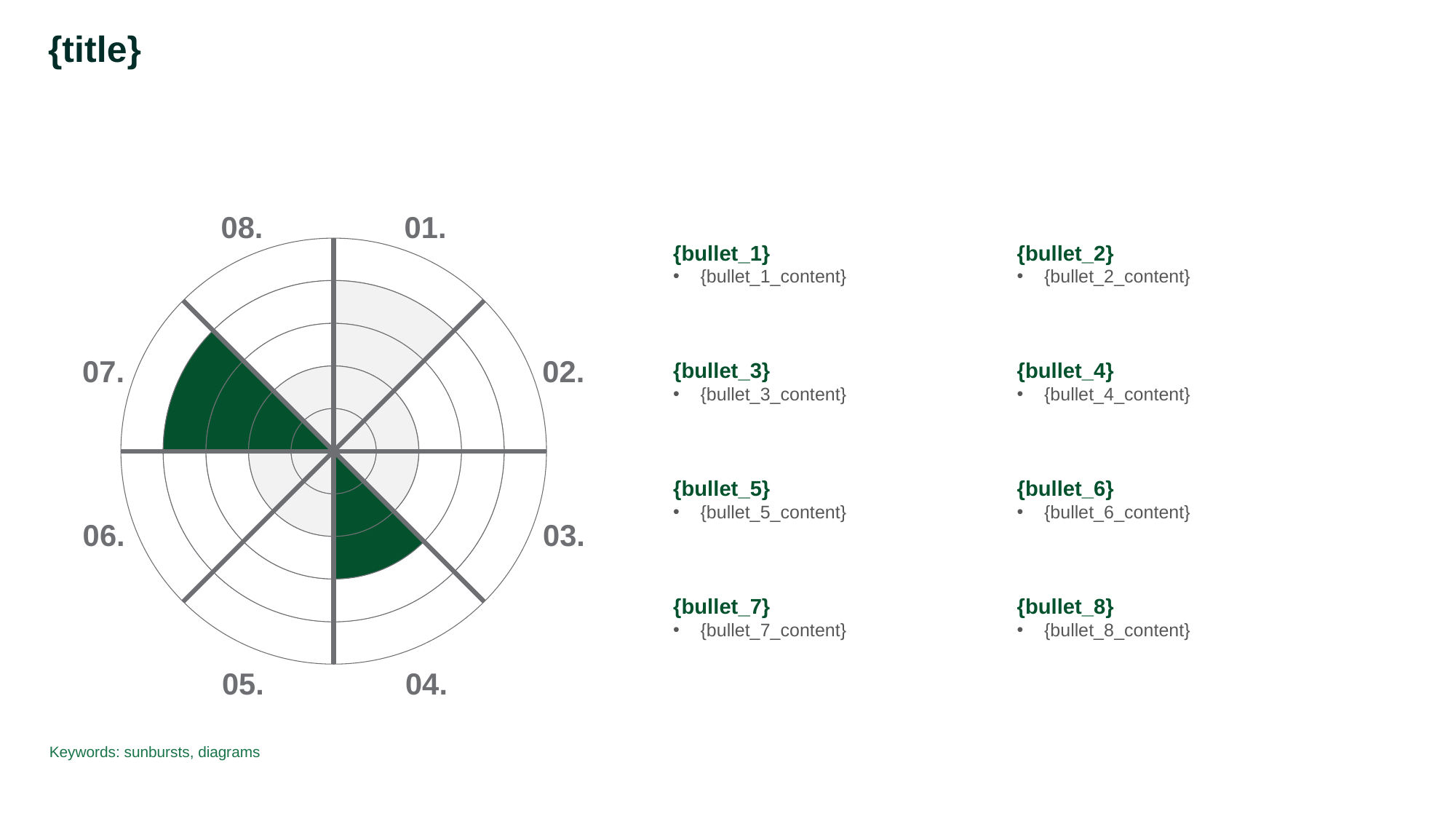

# {title}
08.
01.
07.
02.
06.
03.
04.
05.

{bullet_1}
{bullet_1_content}
{bullet_2}
{bullet_2_content}

{bullet_3}
{bullet_3_content}
{bullet_4}
{bullet_4_content}

{bullet_5}
{bullet_5_content}
{bullet_6}
{bullet_6_content}

{bullet_7}
{bullet_7_content}
{bullet_8}
{bullet_8_content}
Keywords: sunbursts, diagrams